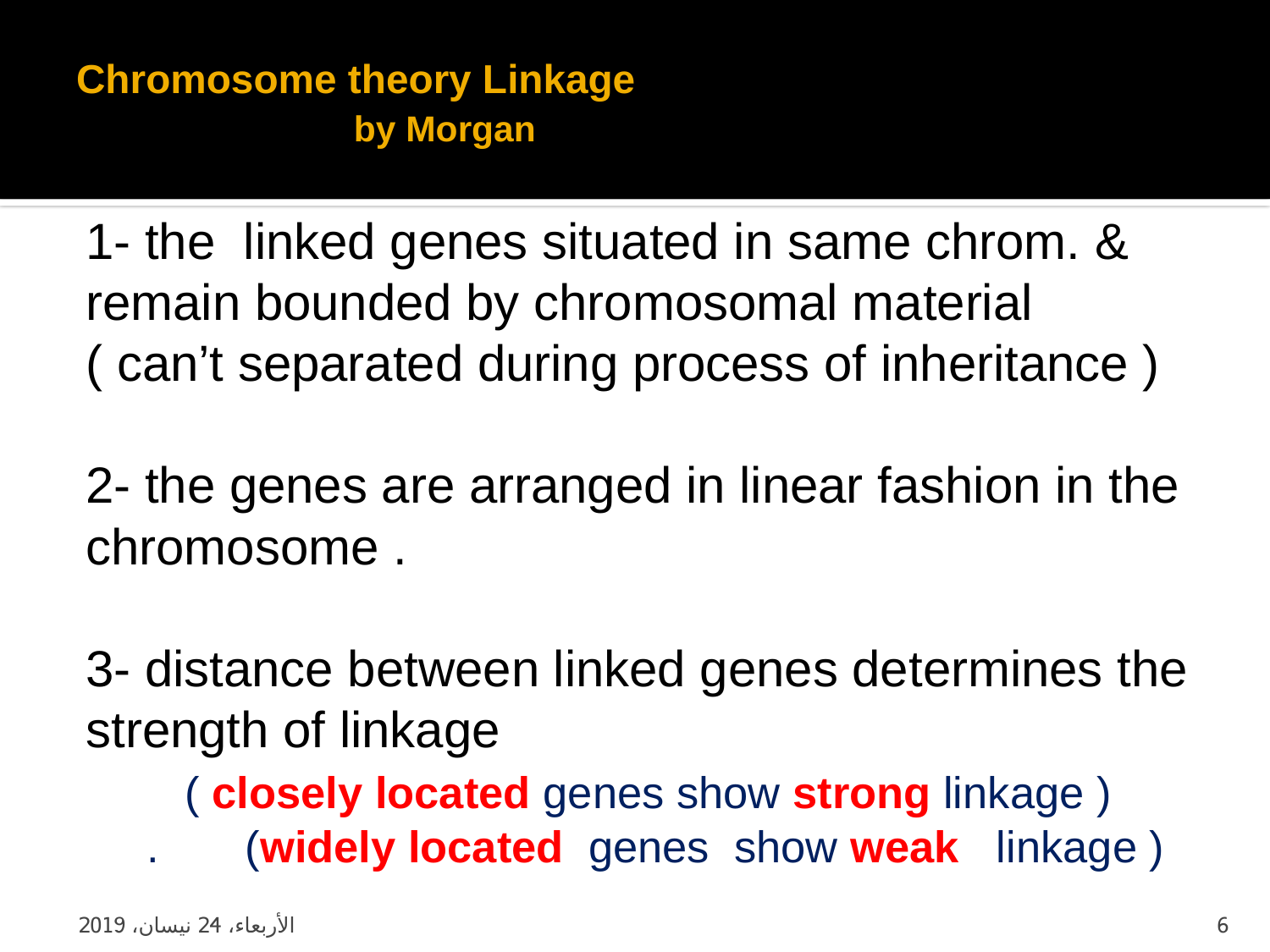

# Chromosome theory Linkage by Morgan
1- the  linked genes situated in same chrom. &  remain bounded by chromosomal material         ( can’t separated during process of inheritance )

2- the genes are arranged in linear fashion in the chromosome .

3- distance between linked genes determines the strength of linkage
       ( closely located genes show strong linkage )            .       (widely located  genes  show weak   linkage )
الأربعاء، 24 نيسان، 2019
6